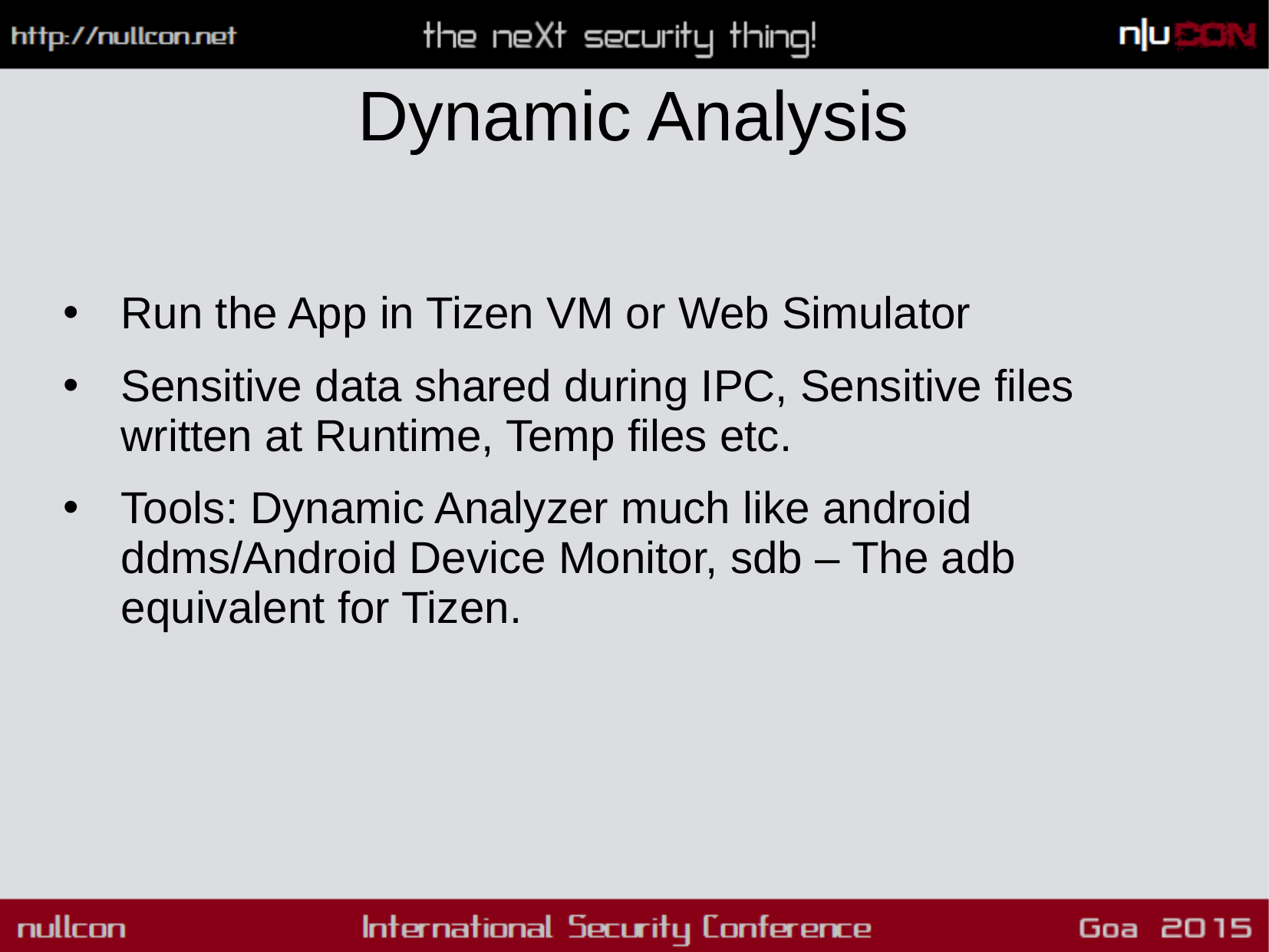

# Dynamic Analysis
Run the App in Tizen VM or Web Simulator
Sensitive data shared during IPC, Sensitive files written at Runtime, Temp files etc.
Tools: Dynamic Analyzer much like android ddms/Android Device Monitor, sdb – The adb equivalent for Tizen.